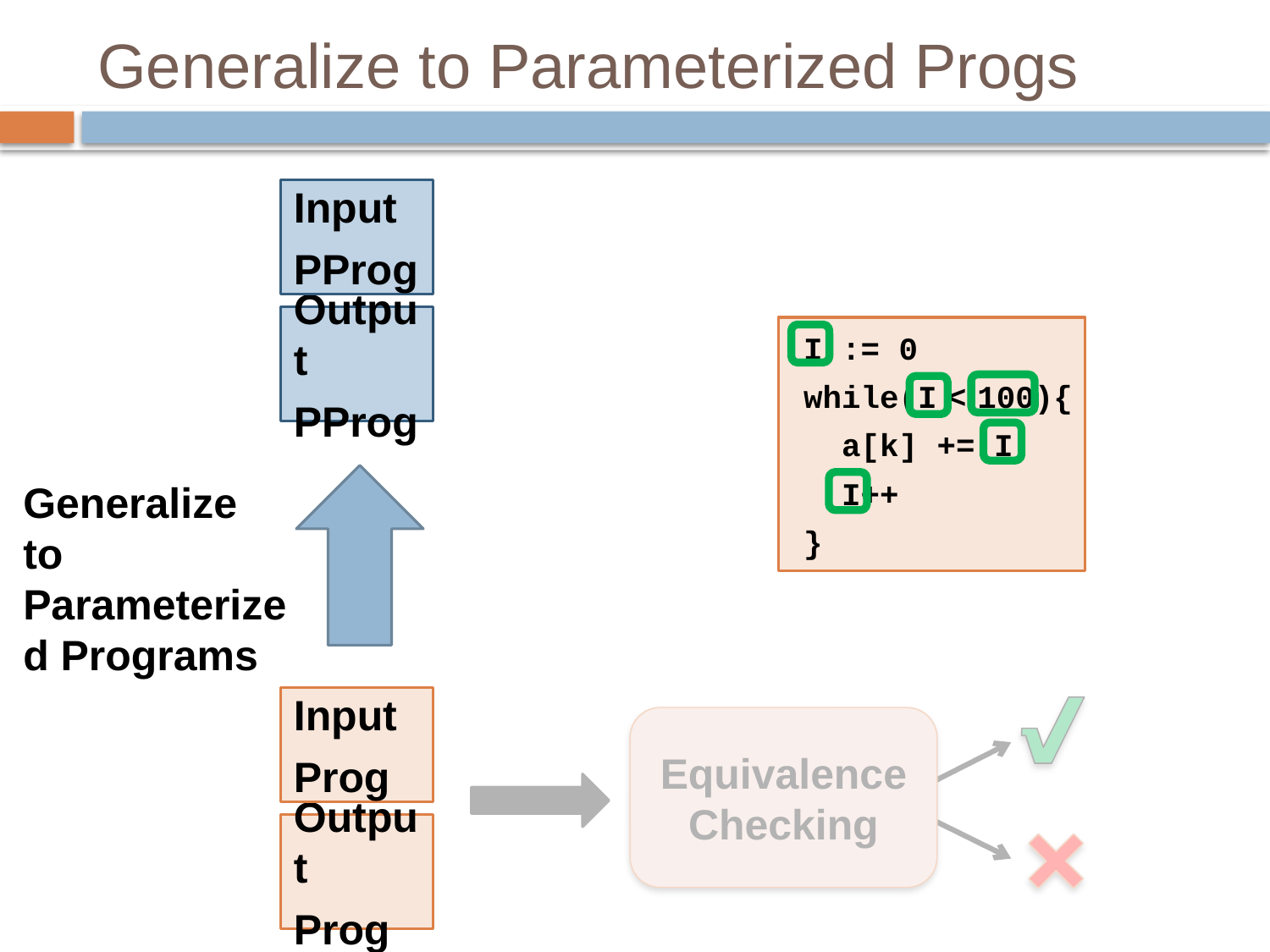

# Generalize to Parameterized Progs
Input
PProg
Output
PProg
I := 0
while(I<100){
  a[k] += I
  I++
}

Generalize  to Parameterized Programs

Input
Prog

Equivalence
Checking

Output
Prog